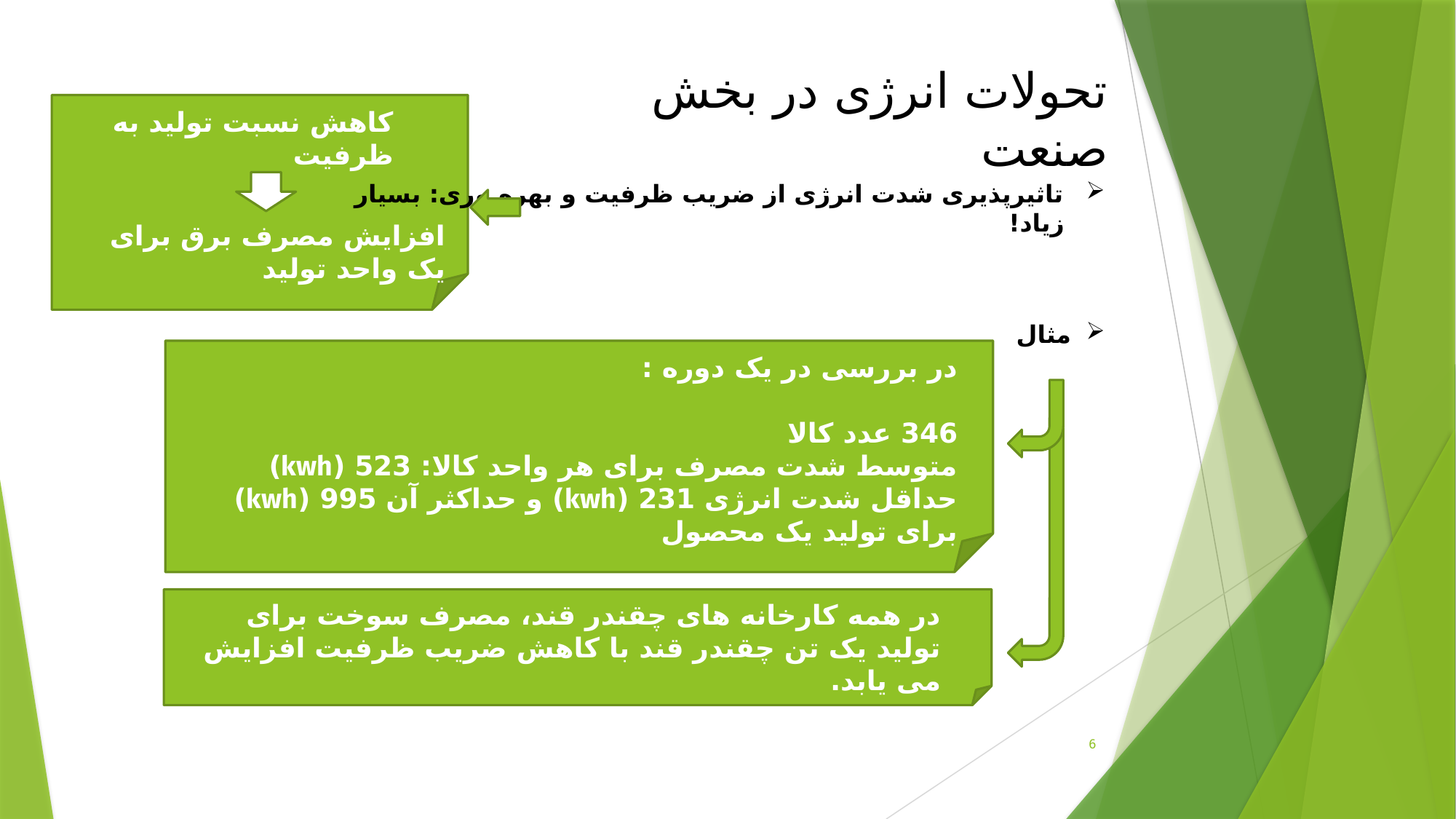

تحولات انرژی در بخش صنعت
کاهش نسبت تولید به ظرفیت

تاثیرپذیری شدت انرژی از ضریب ظرفیت و بهره وری: بسیار زیاد!

افزایش مصرف برق برای یک واحد تولید
مثال

در بررسی در یک دوره :

346 عدد کالا
متوسط شدت مصرف برای هر واحد کالا: 523 (kwh)
حداقل شدت انرژی 231 (kwh) و حداکثر آن 995 (kwh) برای تولید یک محصول

در همه کارخانه های چقندر قند، مصرف سوخت برای تولید یک تن چقندر قند با کاهش ضریب ظرفیت افزایش می یابد.
6